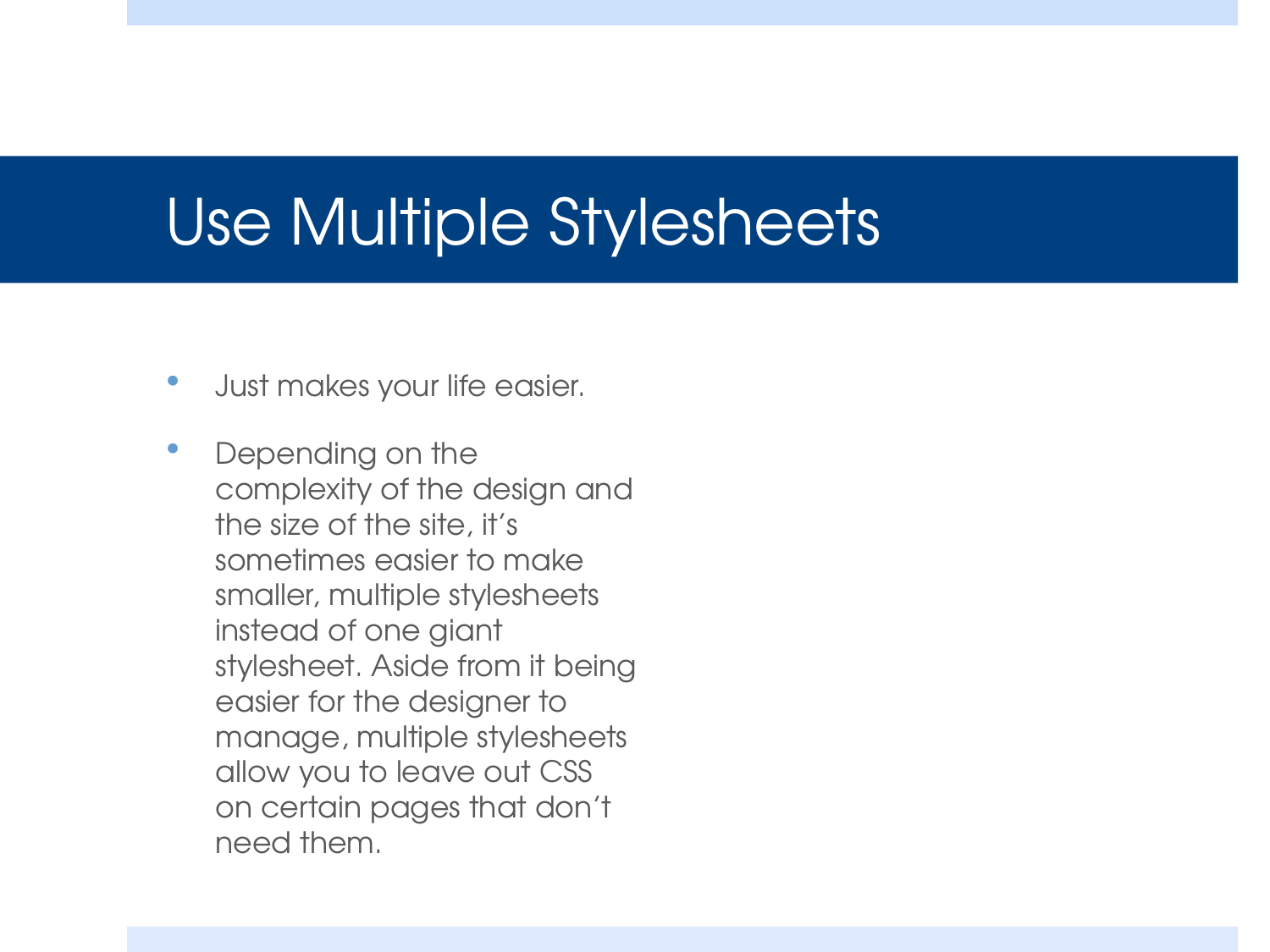

# Use Multiple Stylesheets
Just makes your life easier.
Depending on the complexity of the design and the size of the site, it’s sometimes easier to make smaller, multiple stylesheets instead of one giant stylesheet. Aside from it being easier for the designer to manage, multiple stylesheets allow you to leave out CSS on certain pages that don’t need them.